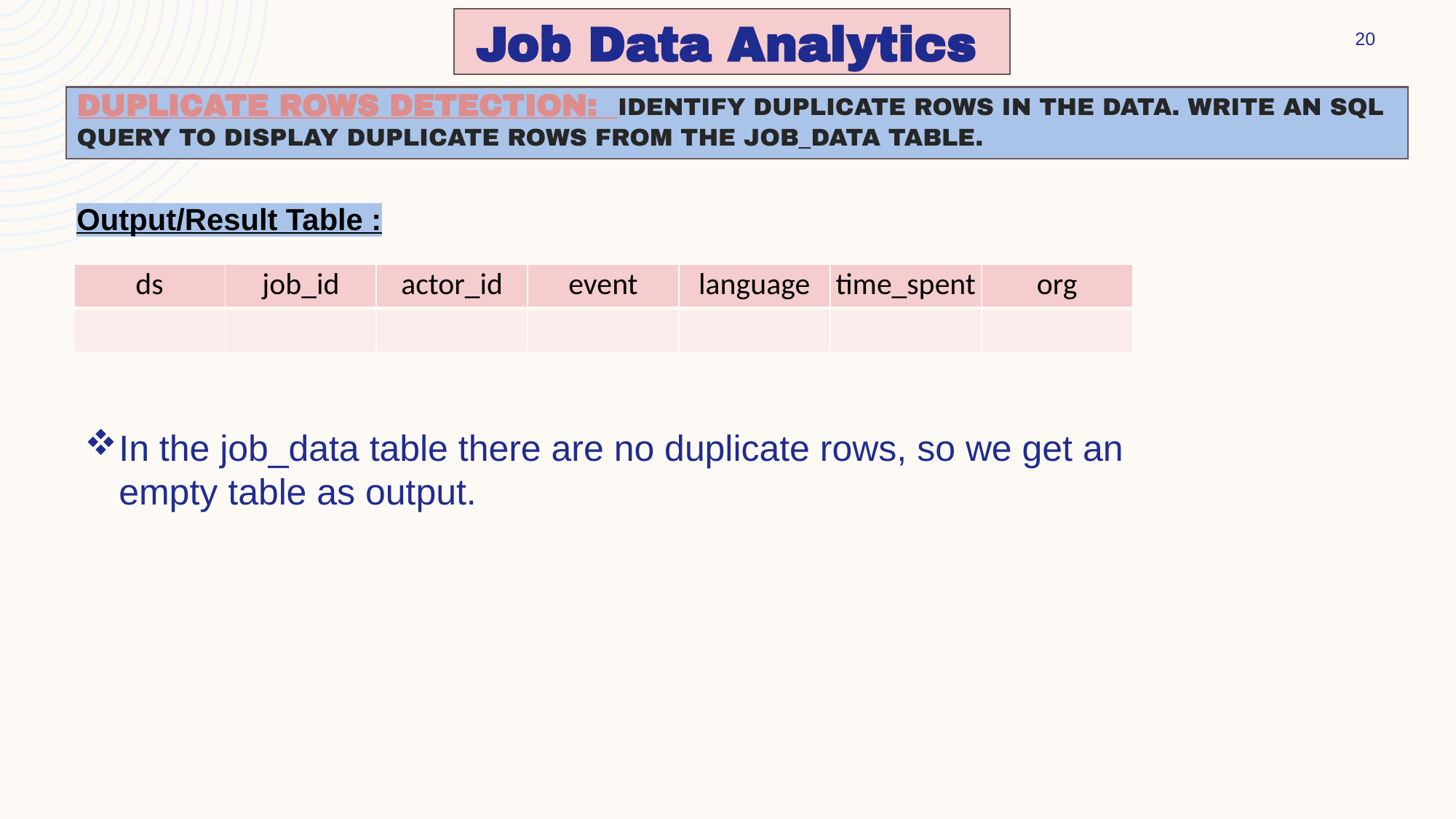

20
Job Data Analytics
# Duplicate Rows Detection:  Identify duplicate rows in the data. Write an SQL query to display duplicate rows from the job_data table.

Output/Result Table :
| ds | job\_id | actor\_id | event | language | time\_spent | org |
| --- | --- | --- | --- | --- | --- | --- |
|  |  |  |  |  |  |  |
In the job_data table there are no duplicate rows, so we get an empty table as output.